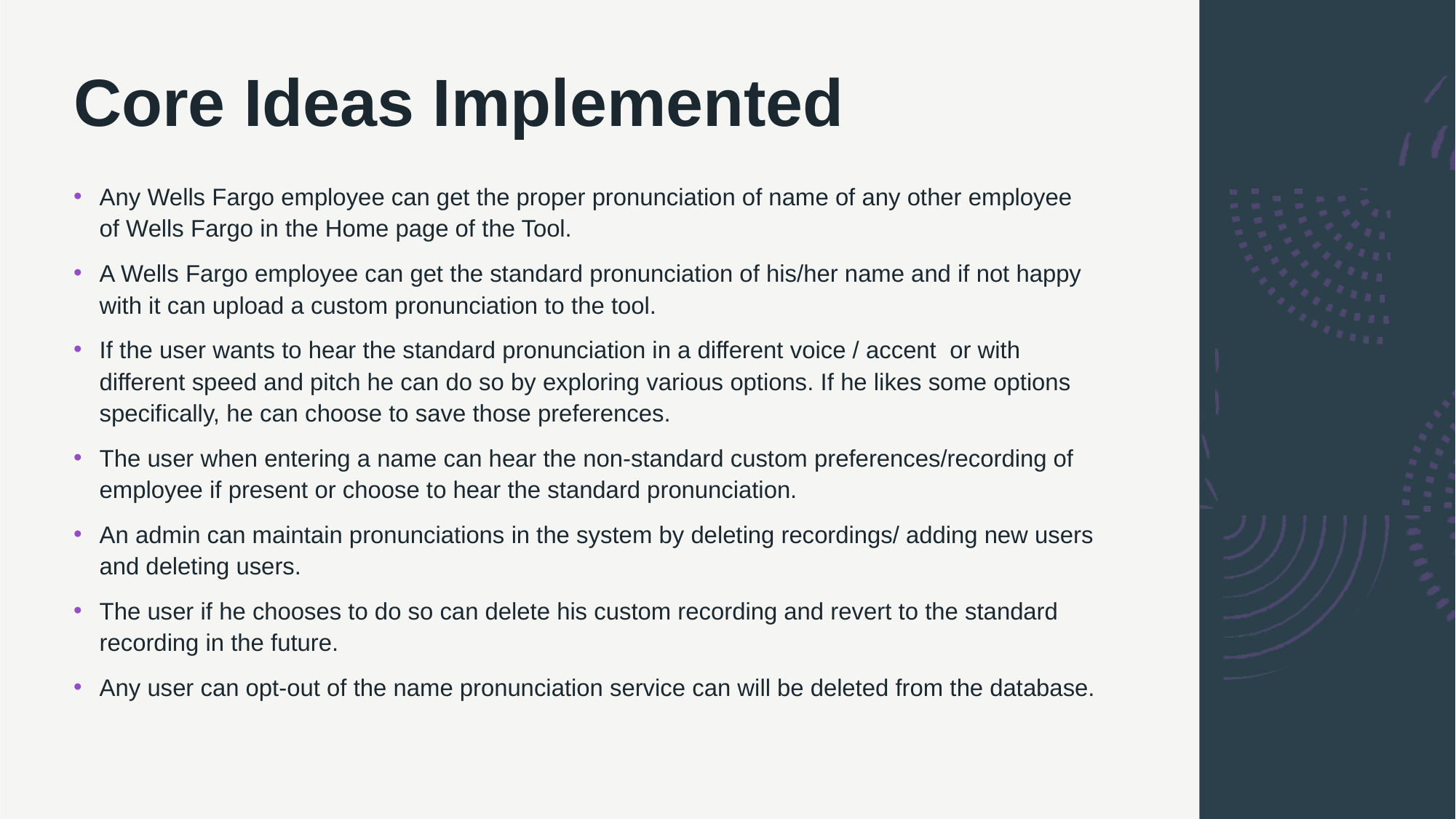

# Core Ideas Implemented

Any Wells Fargo employee can get the proper pronunciation of name of any other employee of Wells Fargo in the Home page of the Tool.
A Wells Fargo employee can get the standard pronunciation of his/her name and if not happy with it can upload a custom pronunciation to the tool.
If the user wants to hear the standard pronunciation in a different voice / accent  or with different speed and pitch he can do so by exploring various options. If he likes some options specifically, he can choose to save those preferences.
The user when entering a name can hear the non-standard custom preferences/recording of employee if present or choose to hear the standard pronunciation.
An admin can maintain pronunciations in the system by deleting recordings/ adding new users and deleting users.
The user if he chooses to do so can delete his custom recording and revert to the standard recording in the future.
Any user can opt-out of the name pronunciation service can will be deleted from the database.